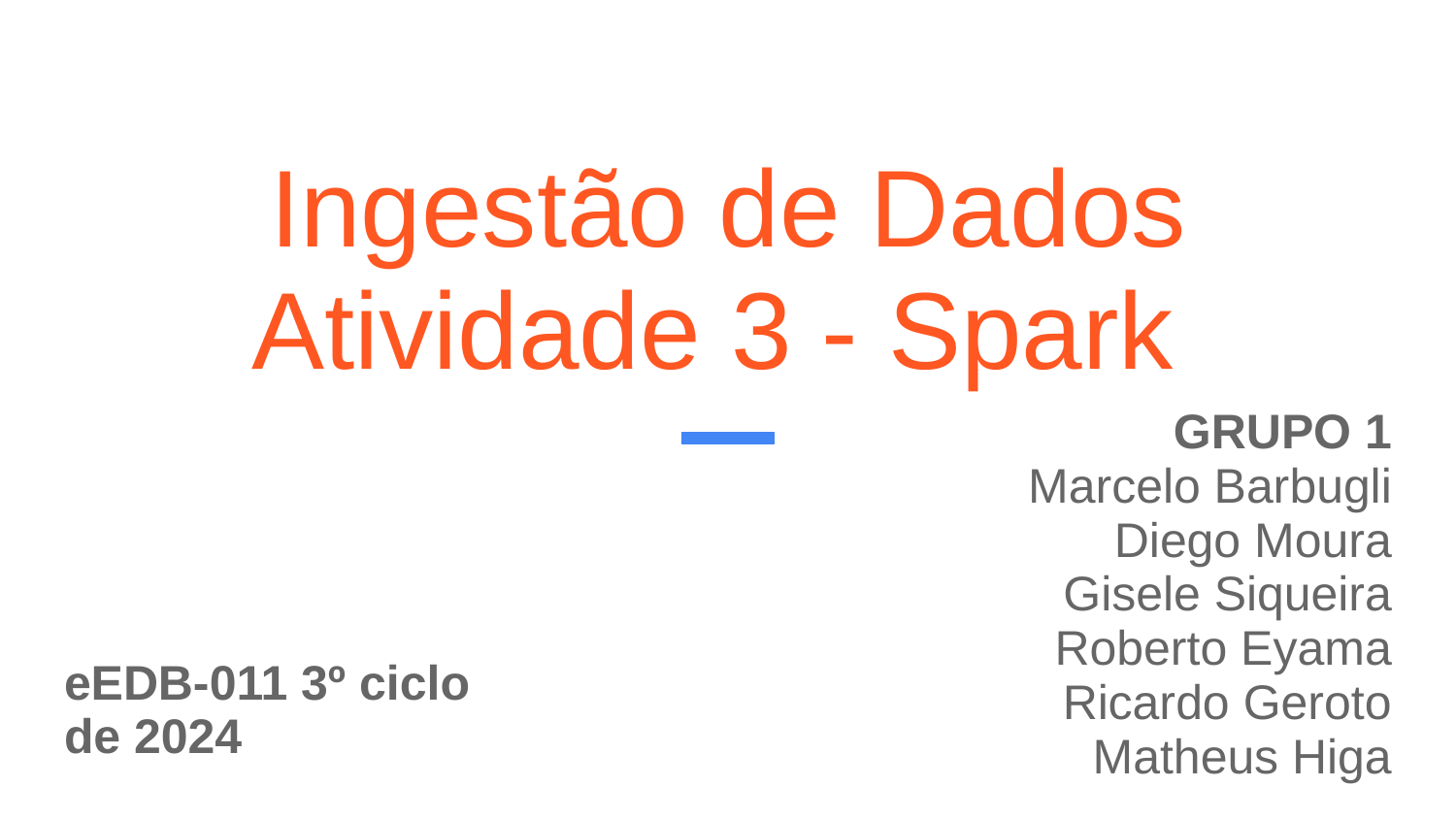

# Ingestão de Dados
Atividade 3 - Spark
GRUPO 1
Marcelo Barbugli
Diego Moura
Gisele Siqueira
Roberto Eyama
Ricardo Geroto
Matheus Higa
eEDB-011 3º ciclo de 2024